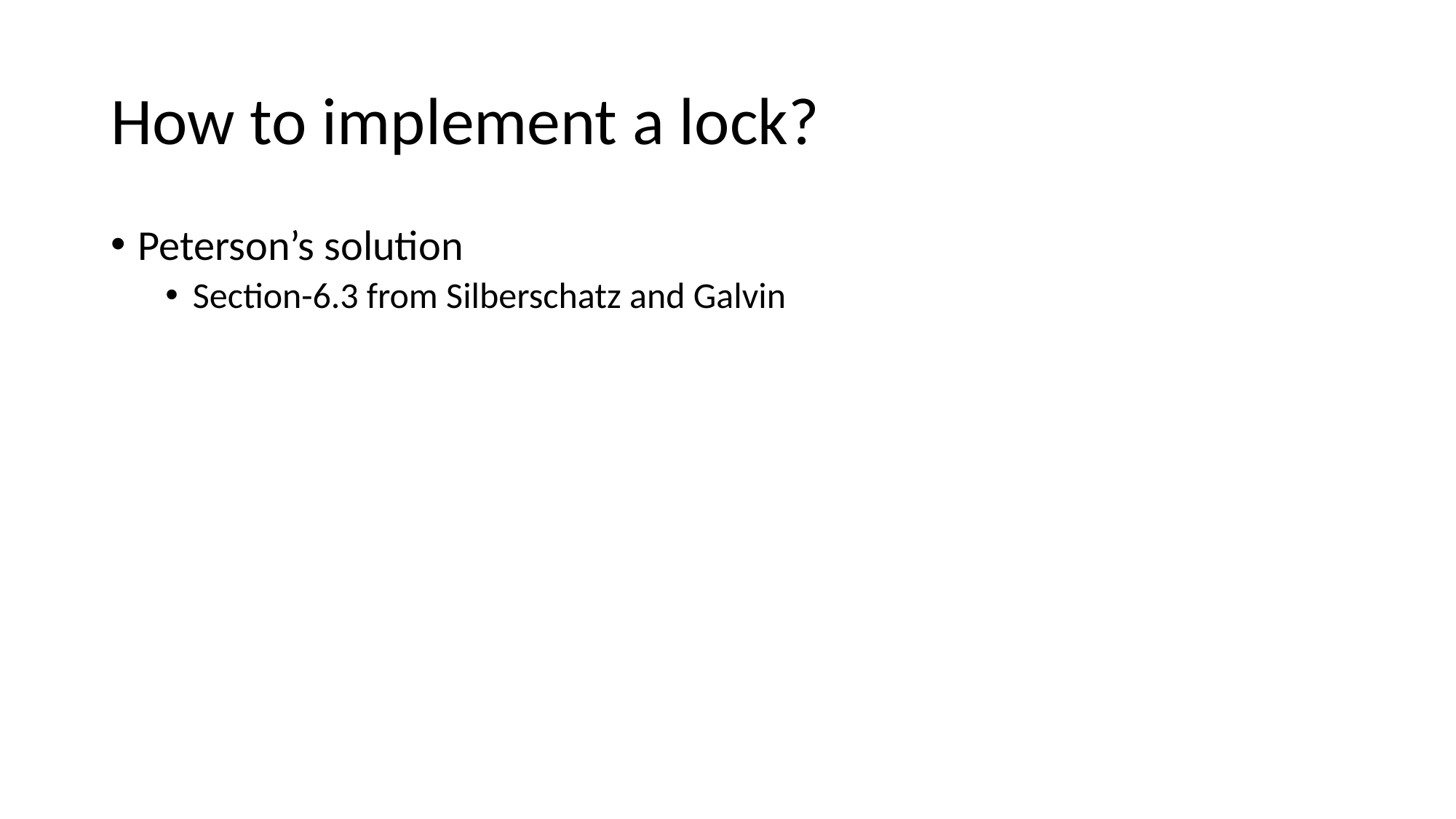

# How to implement a lock?
Peterson’s solution
Section-6.3 from Silberschatz and Galvin